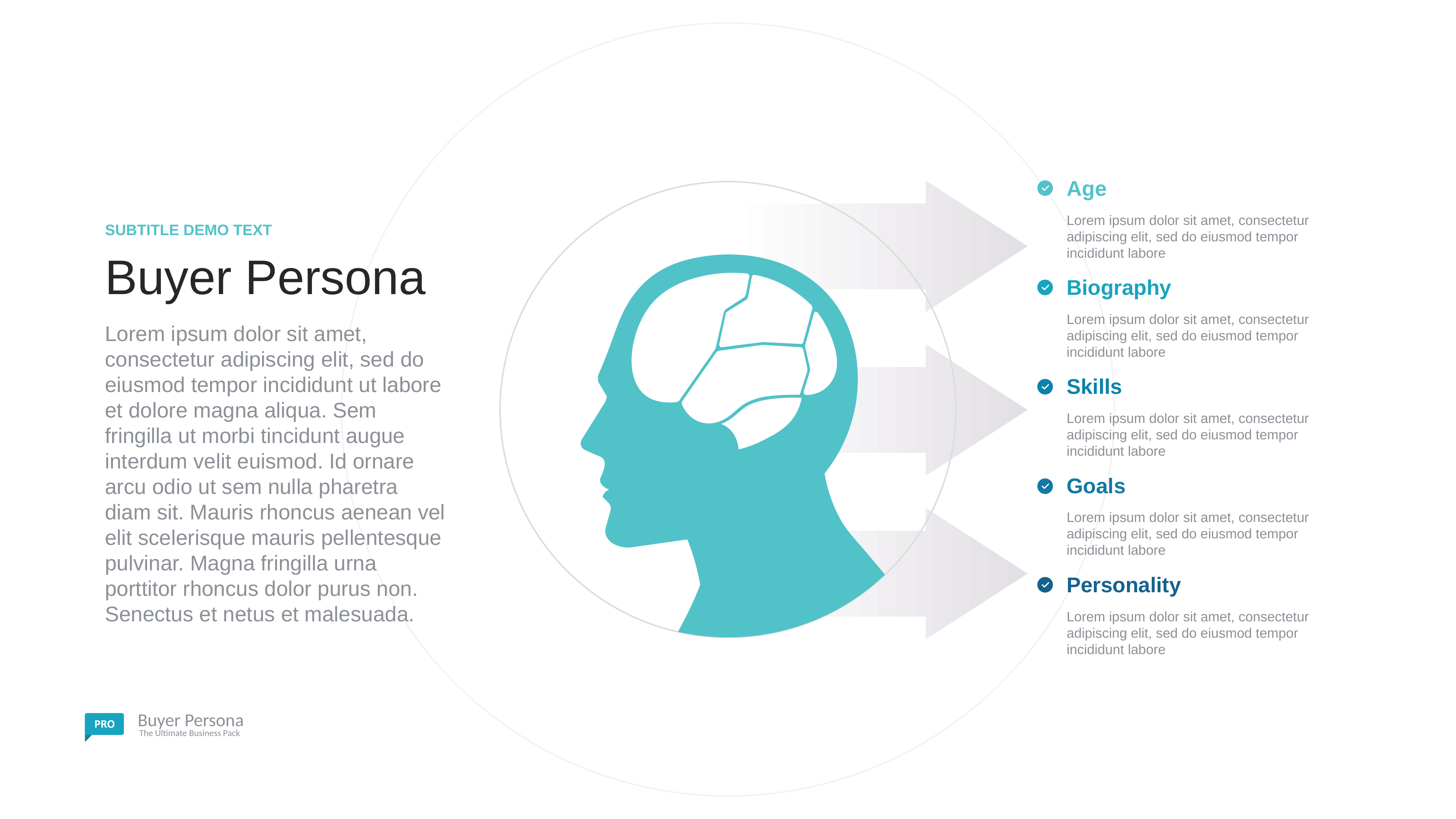

Age
Lorem ipsum dolor sit amet, consectetur adipiscing elit, sed do eiusmod tempor incididunt labore
Biography
Lorem ipsum dolor sit amet, consectetur adipiscing elit, sed do eiusmod tempor incididunt labore
Skills
Lorem ipsum dolor sit amet, consectetur adipiscing elit, sed do eiusmod tempor incididunt labore
Goals
Lorem ipsum dolor sit amet, consectetur adipiscing elit, sed do eiusmod tempor incididunt labore
Personality
Lorem ipsum dolor sit amet, consectetur adipiscing elit, sed do eiusmod tempor incididunt labore

SUBTITLE DEMO TEXT
Buyer Persona
Lorem ipsum dolor sit amet, consectetur adipiscing elit, sed do eiusmod tempor incididunt ut labore et dolore magna aliqua. Sem fringilla ut morbi tincidunt augue interdum velit euismod. Id ornare arcu odio ut sem nulla pharetra diam sit. Mauris rhoncus aenean vel elit scelerisque mauris pellentesque pulvinar. Magna fringilla urna porttitor rhoncus dolor purus non. Senectus et netus et malesuada.